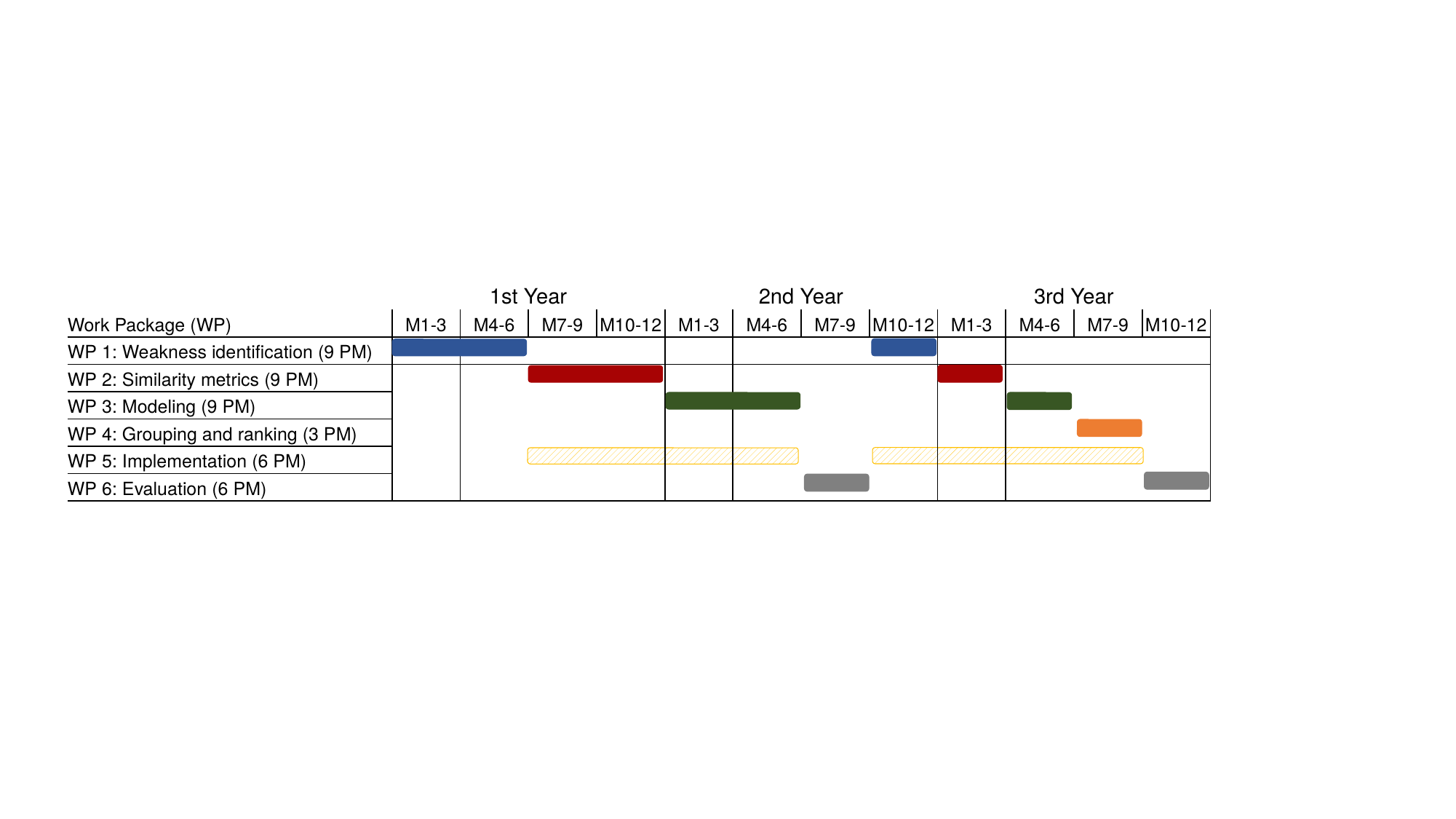

|  | 1st Year |  |  |  | 2nd Year |  |  |  | 3rd Year |  |  |  |
| --- | --- | --- | --- | --- | --- | --- | --- | --- | --- | --- | --- | --- |
| Work Package (WP) | M1-3 | M4-6 | M7-9 | M10-12 | M1-3 | M4-6 | M7-9 | M10-12 | M1-3 | M4-6 | M7-9 | M10-12 |
| WP 1: Weakness identification (9 PM) |  |  |  |  |  |  |  |  |  |  |  |  |
| WP 2: Similarity metrics (9 PM) |  |  |  |  |  |  |  |  |  |  |  |  |
| WP 3: Modeling (9 PM) |  |  |  |  |  |  |  |  |  |  |  |  |
| WP 4: Grouping and ranking (3 PM) |  |  |  |  |  |  |  |  |  |  |  |  |
| WP 5: Implementation (6 PM) |  |  |  |  |  |  |  |  |  |  |  |  |
| WP 6: Evaluation (6 PM) |  |  |  |  |  |  |  |  |  |  |  |  |